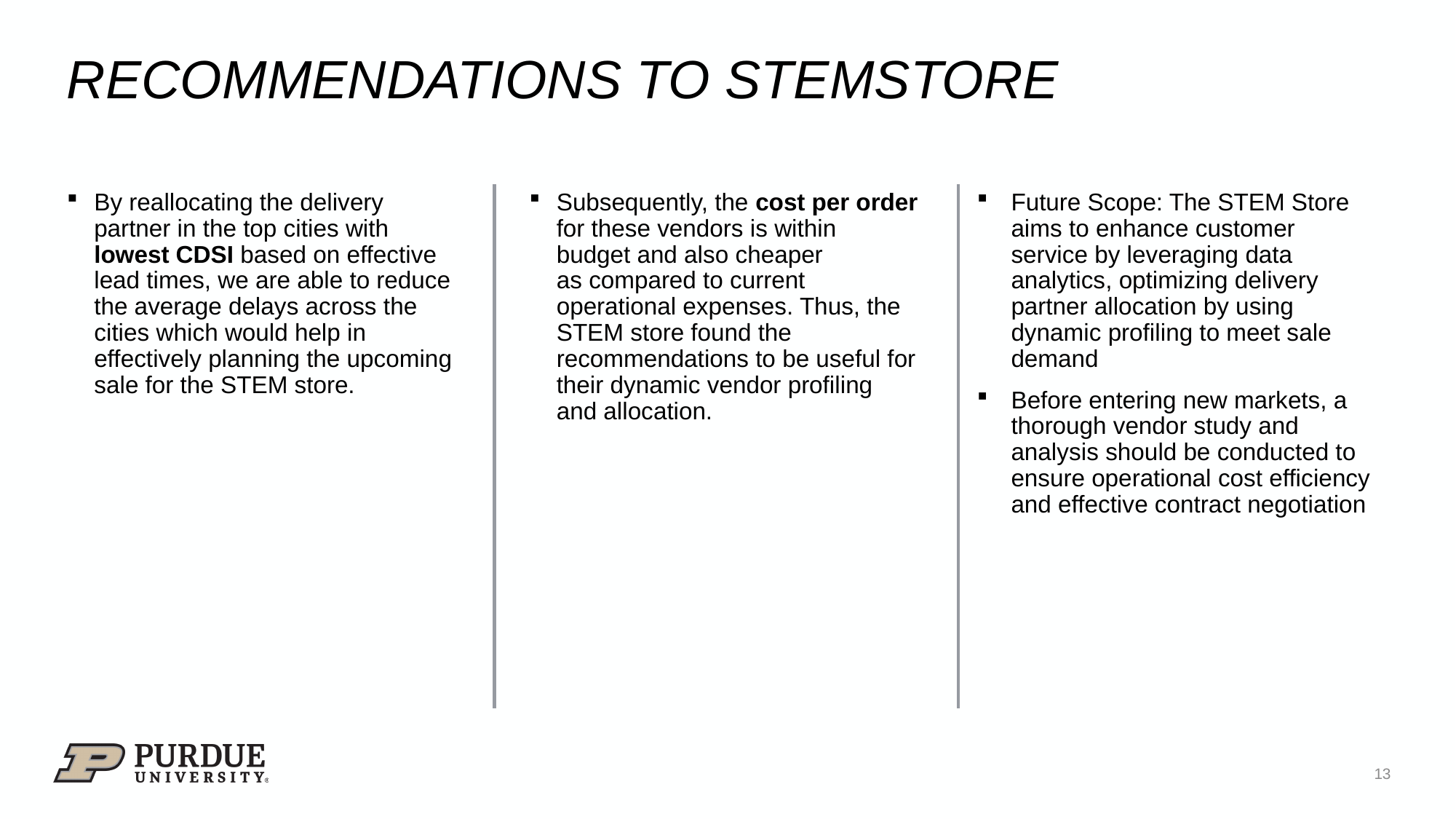

# RECOMMENDATIONS TO STEMSTORE
Subsequently, the cost per order for these vendors is within budget and also cheaper as compared to current operational expenses. Thus, the STEM store found the recommendations to be useful for their dynamic vendor profiling and allocation.
Future Scope: The STEM Store aims to enhance customer service by leveraging data analytics, optimizing delivery partner allocation by using dynamic profiling to meet sale demand
Before entering new markets, a thorough vendor study and analysis should be conducted to ensure operational cost efficiency and effective contract negotiation
By reallocating the delivery partner in the top cities with lowest CDSI based on effective lead times, we are able to reduce the average delays across the cities which would help in effectively planning the upcoming sale for the STEM store.
13